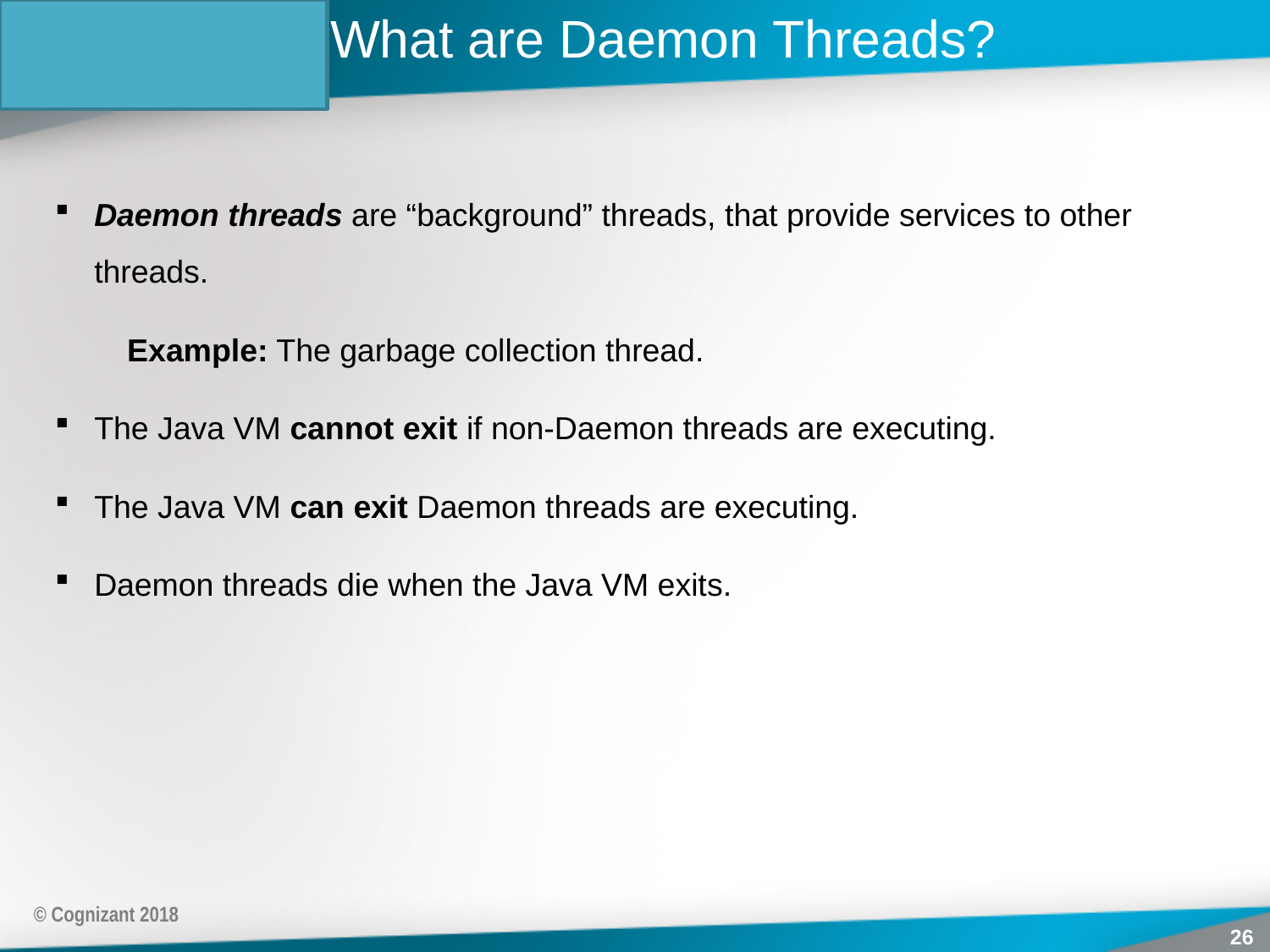

# What are Daemon Threads?
Daemon threads are “background” threads, that provide services to other threads.
 Example: The garbage collection thread.
The Java VM cannot exit if non-Daemon threads are executing.
The Java VM can exit Daemon threads are executing.
Daemon threads die when the Java VM exits.
© Cognizant 2018
26